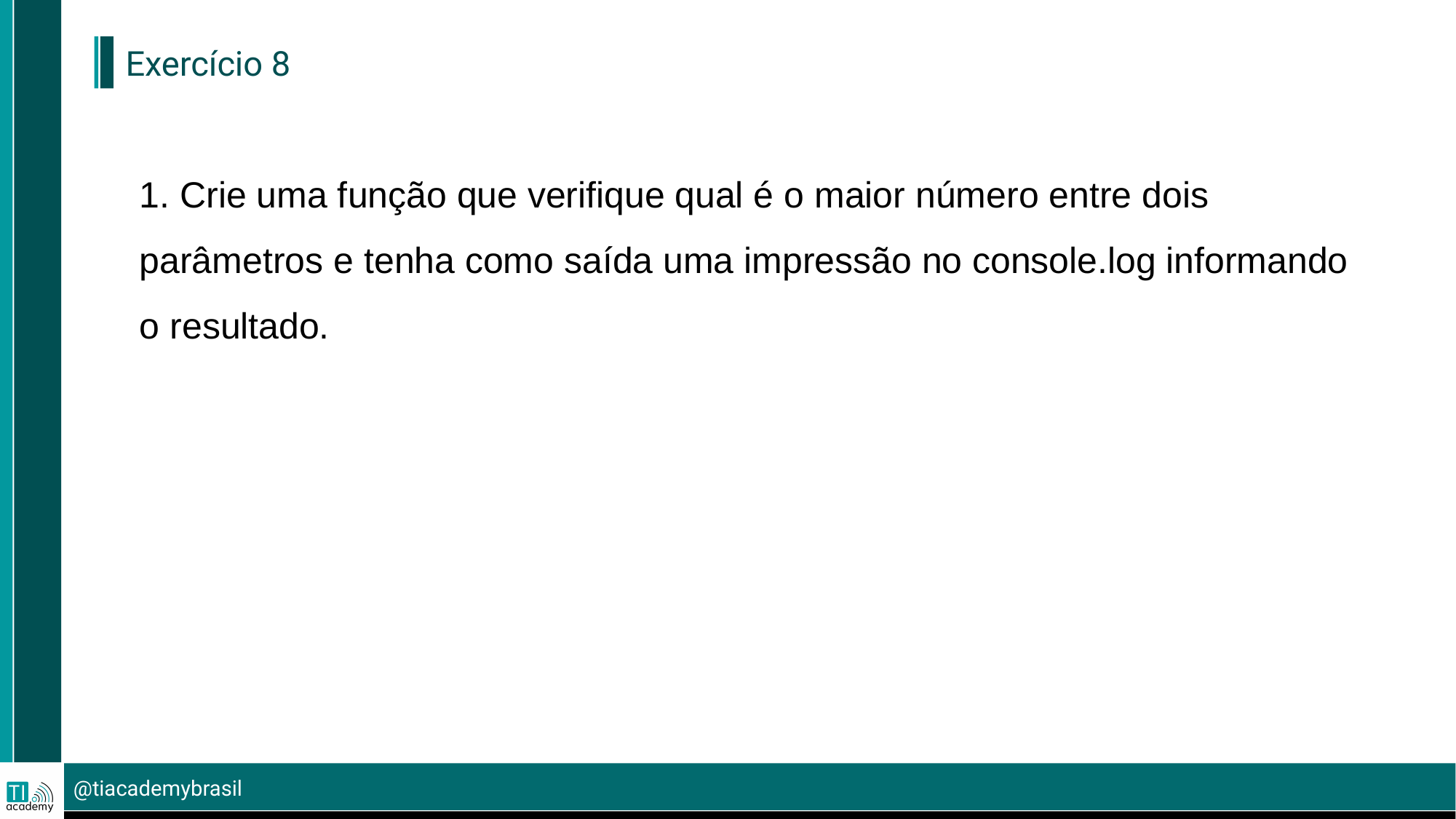

# Exercício 8

1. Crie uma função que verifique qual é o maior número entre dois parâmetros e tenha como saída uma impressão no console.log informando o resultado.